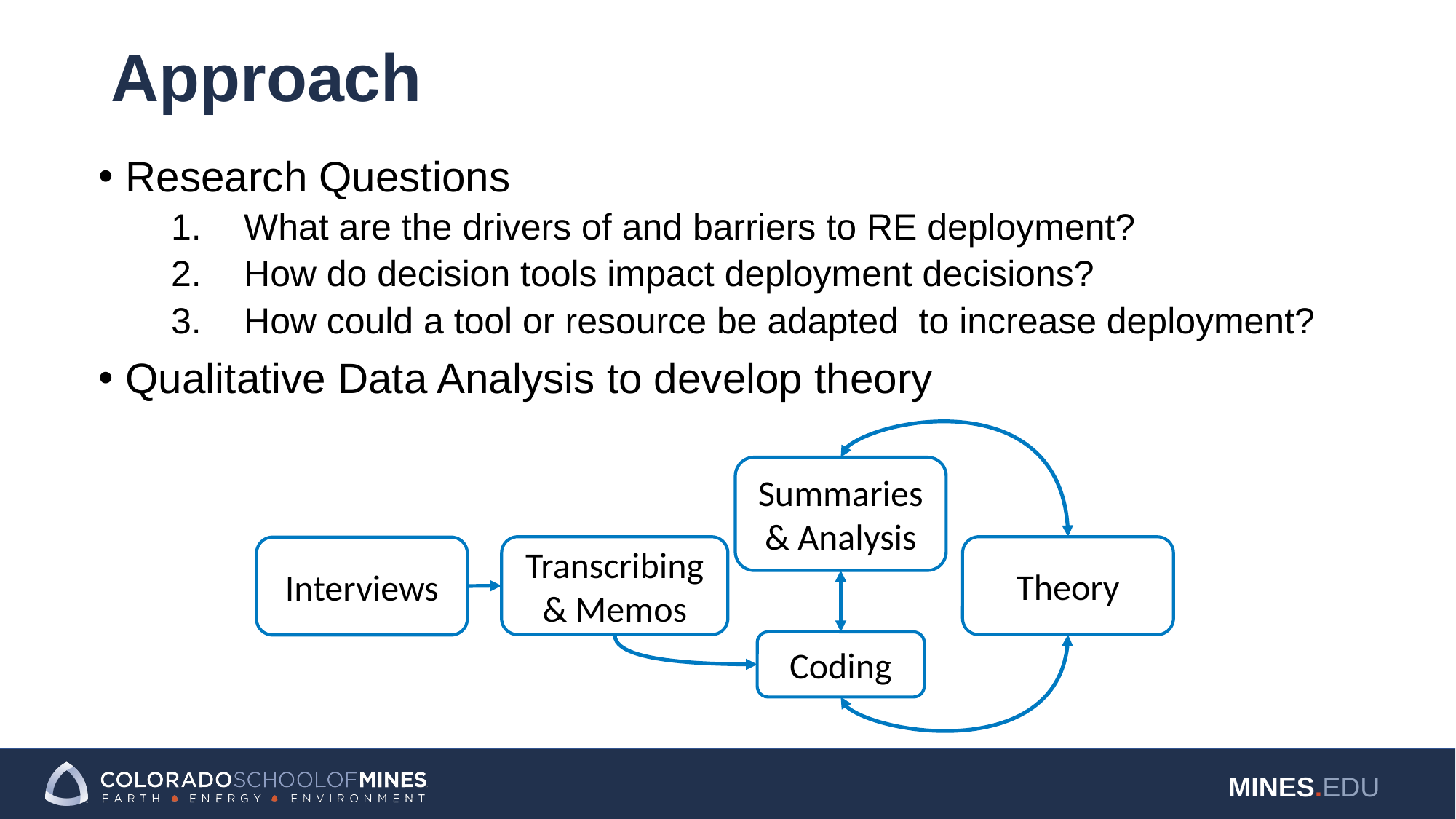

# Approach
Research Questions
What are the drivers of and barriers to RE deployment?
How do decision tools impact deployment decisions?
How could a tool or resource be adapted  to increase deployment?
Qualitative Data Analysis to develop theory

Summaries & Analysis
Transcribing & Memos
Theory
Interviews
Coding